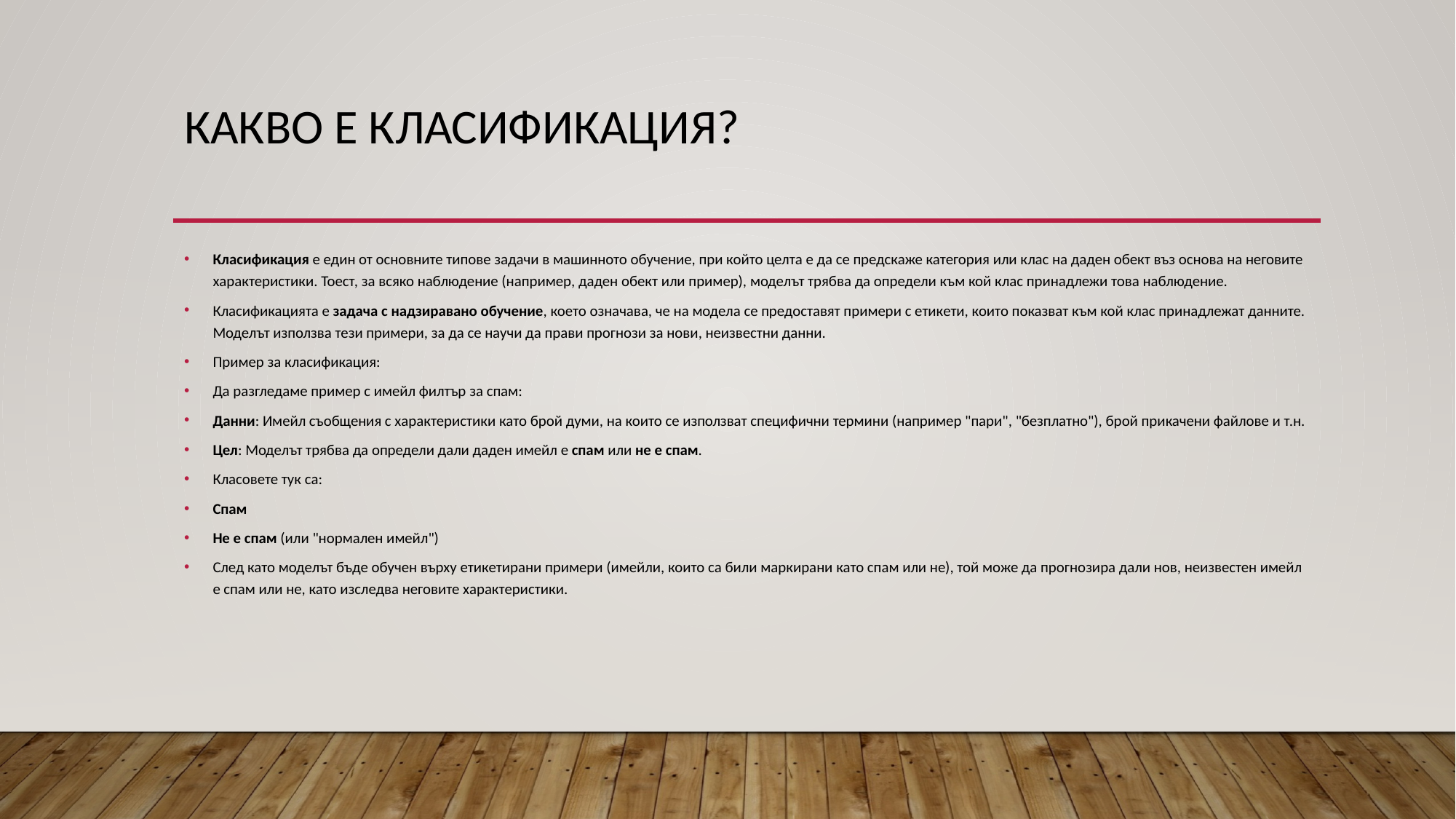

# Какво е класификация?
Класификация е един от основните типове задачи в машинното обучение, при който целта е да се предскаже категория или клас на даден обект въз основа на неговите характеристики. Тоест, за всяко наблюдение (например, даден обект или пример), моделът трябва да определи към кой клас принадлежи това наблюдение.
Класификацията е задача с надзиравано обучение, което означава, че на модела се предоставят примери с етикети, които показват към кой клас принадлежат данните. Моделът използва тези примери, за да се научи да прави прогнози за нови, неизвестни данни.
Пример за класификация:
Да разгледаме пример с имейл филтър за спам:
Данни: Имейл съобщения с характеристики като брой думи, на които се използват специфични термини (например "пари", "безплатно"), брой прикачени файлове и т.н.
Цел: Моделът трябва да определи дали даден имейл е спам или не е спам.
Класовете тук са:
Спам
Не е спам (или "нормален имейл")
След като моделът бъде обучен върху етикетирани примери (имейли, които са били маркирани като спам или не), той може да прогнозира дали нов, неизвестен имейл е спам или не, като изследва неговите характеристики.